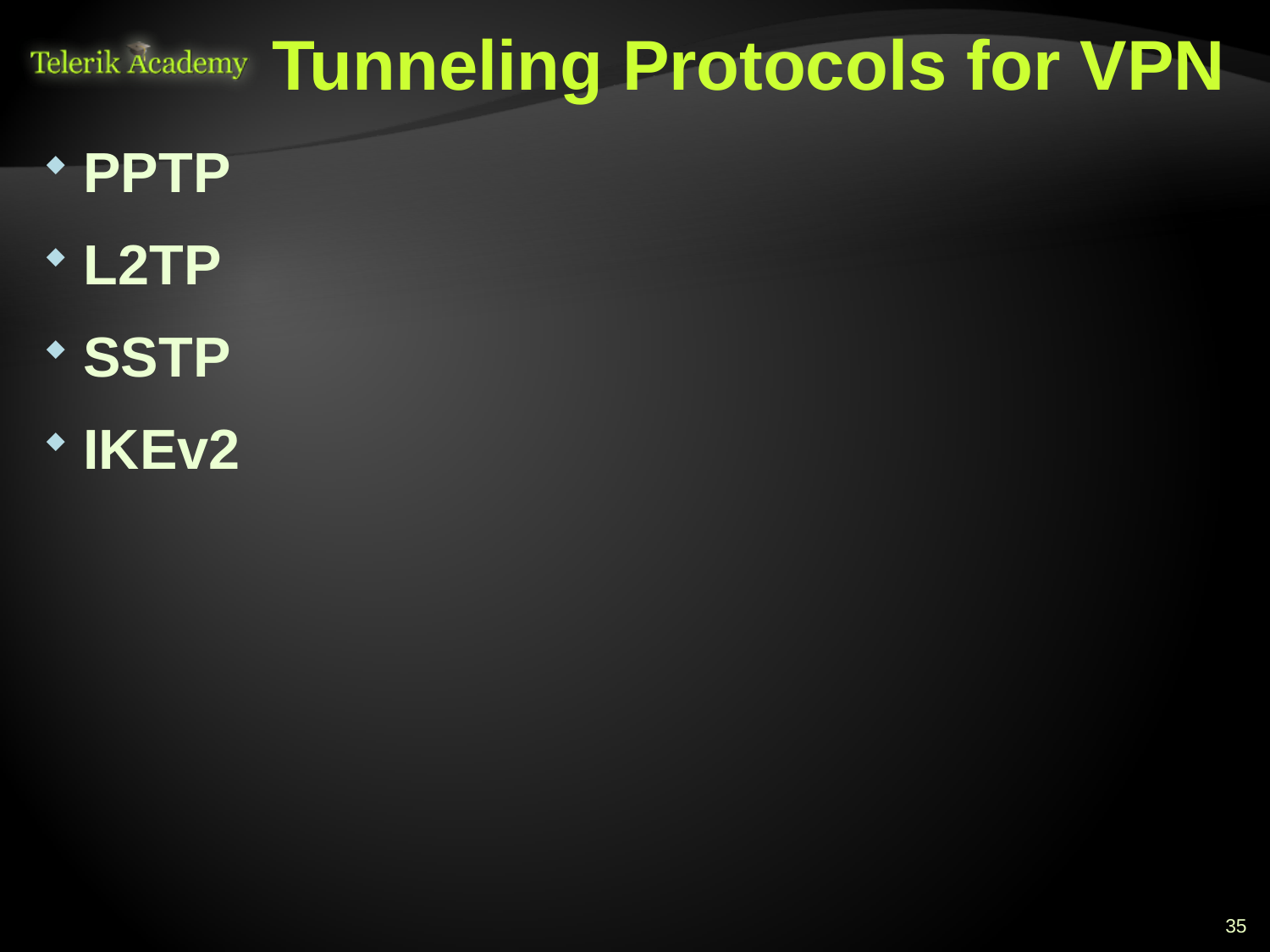

# Tunneling Protocols for VPN
PPTP
L2TP
SSTP
IKEv2
35